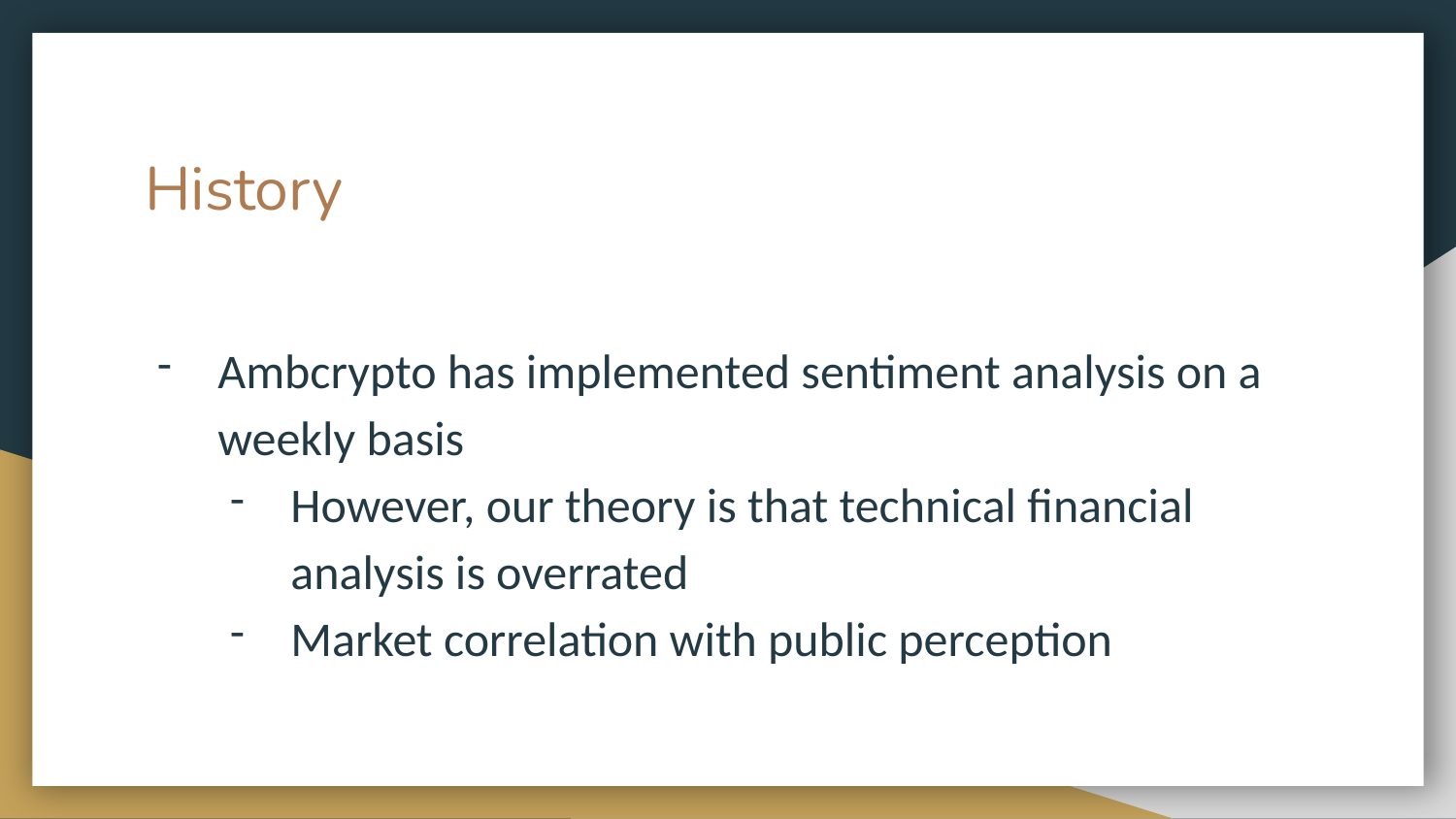

# History
Ambcrypto has implemented sentiment analysis on a weekly basis
However, our theory is that technical financial analysis is overrated
Market correlation with public perception